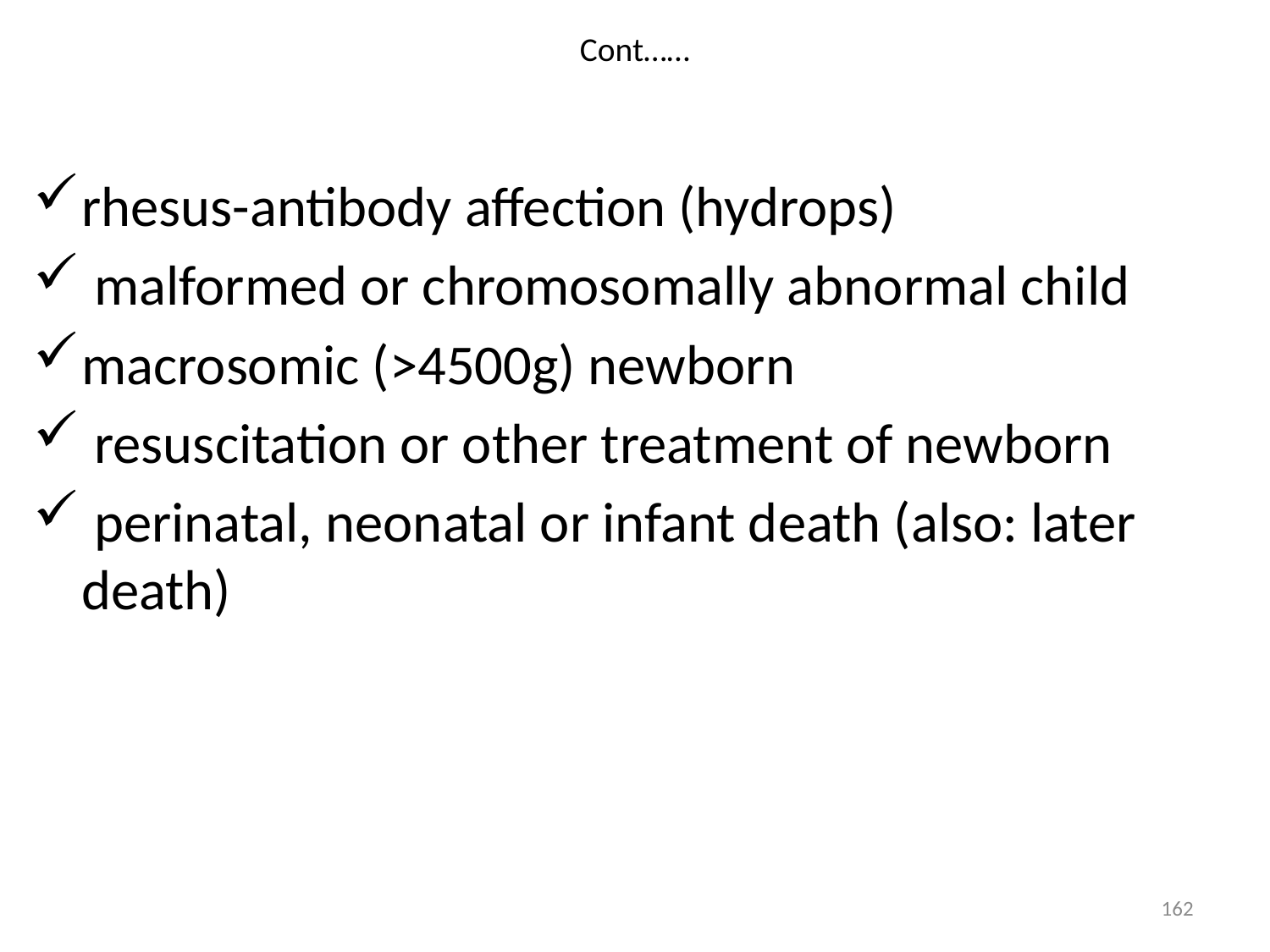

# Cont……

rhesus-antibody affection (hydrops)
 malformed or chromosomally abnormal child
macrosomic (>4500g) newborn
 resuscitation or other treatment of newborn
 perinatal, neonatal or infant death (also: later death)

162